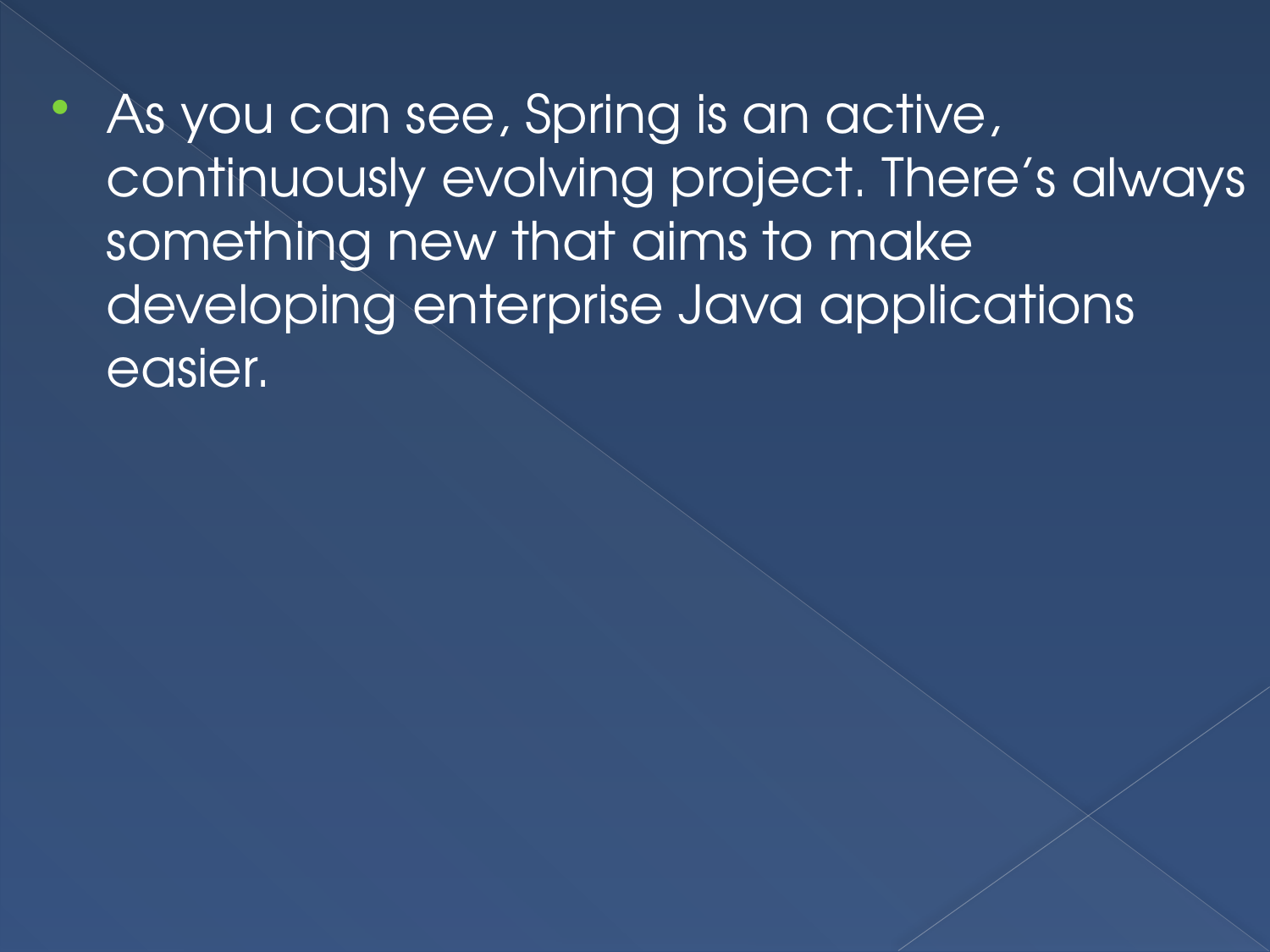

As you can see, Spring is an active, continuously evolving project. There’s always something new that aims to make developing enterprise Java applications easier.